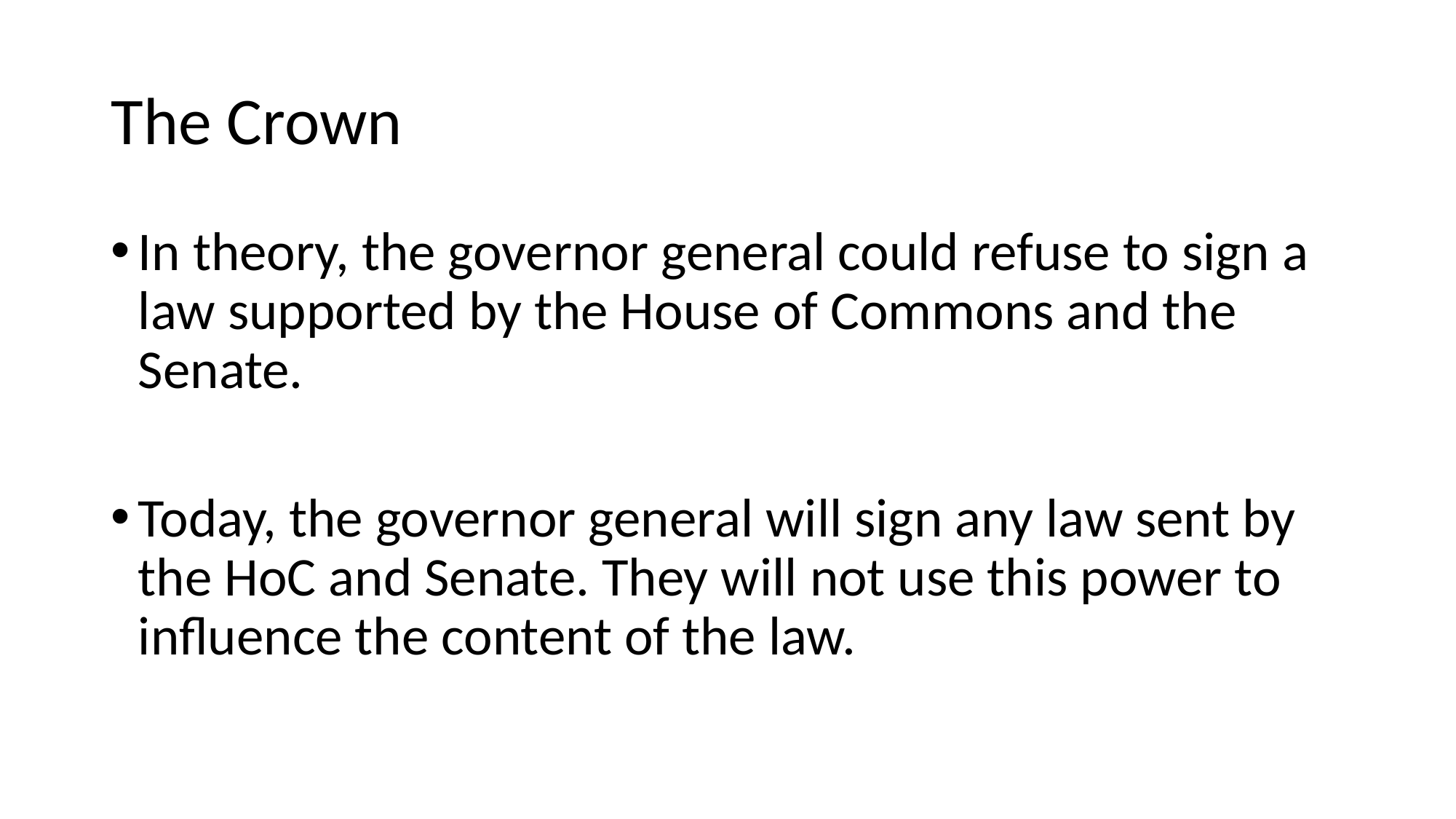

# The Crown
In theory, the governor general could refuse to sign a law supported by the House of Commons and the Senate.

Today, the governor general will sign any law sent by the HoC and Senate. They will not use this power to influence the content of the law.